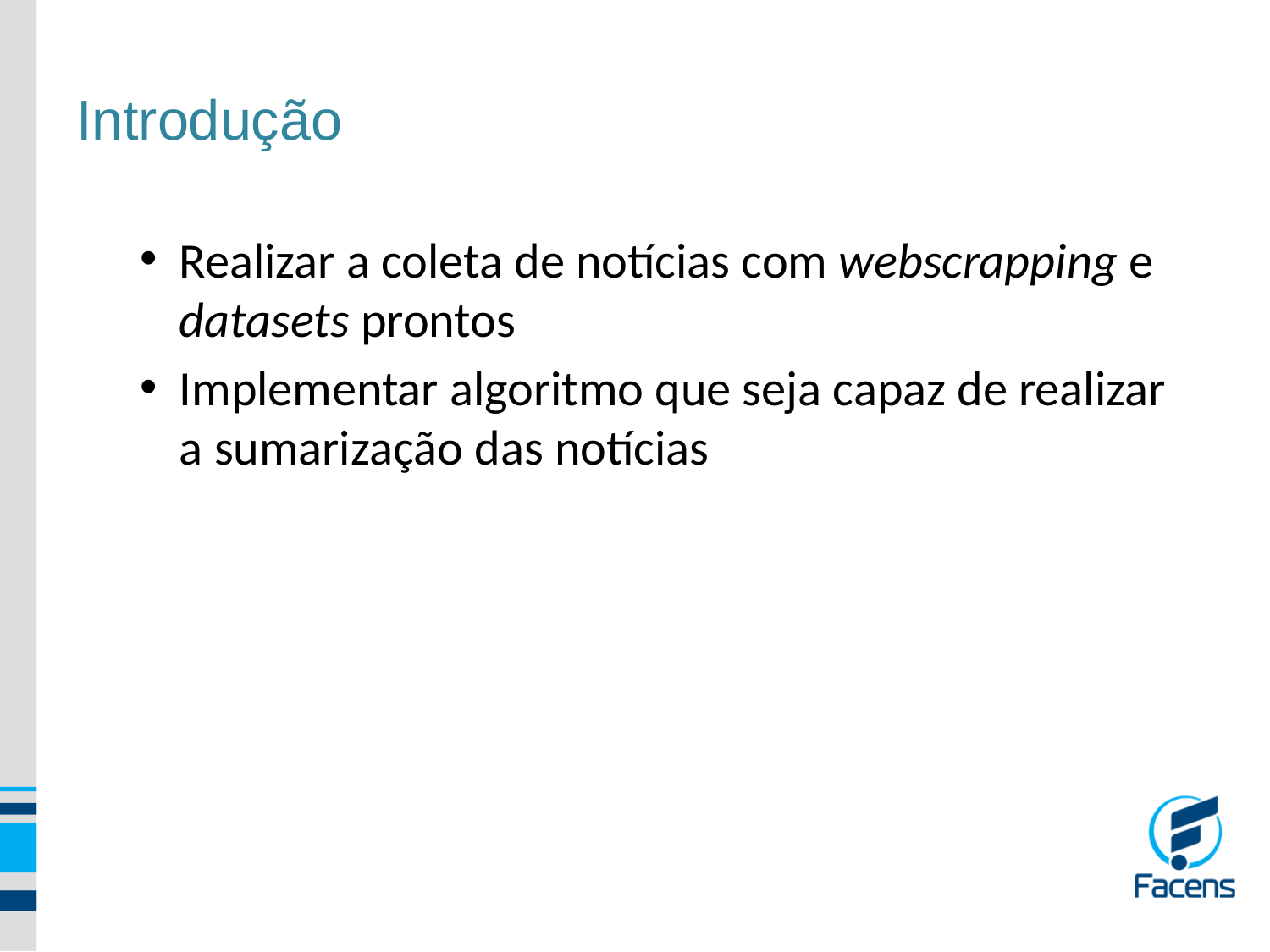

# Introdução
Realizar a coleta de notícias com webscrapping e datasets prontos
Implementar algoritmo que seja capaz de realizar a sumarização das notícias